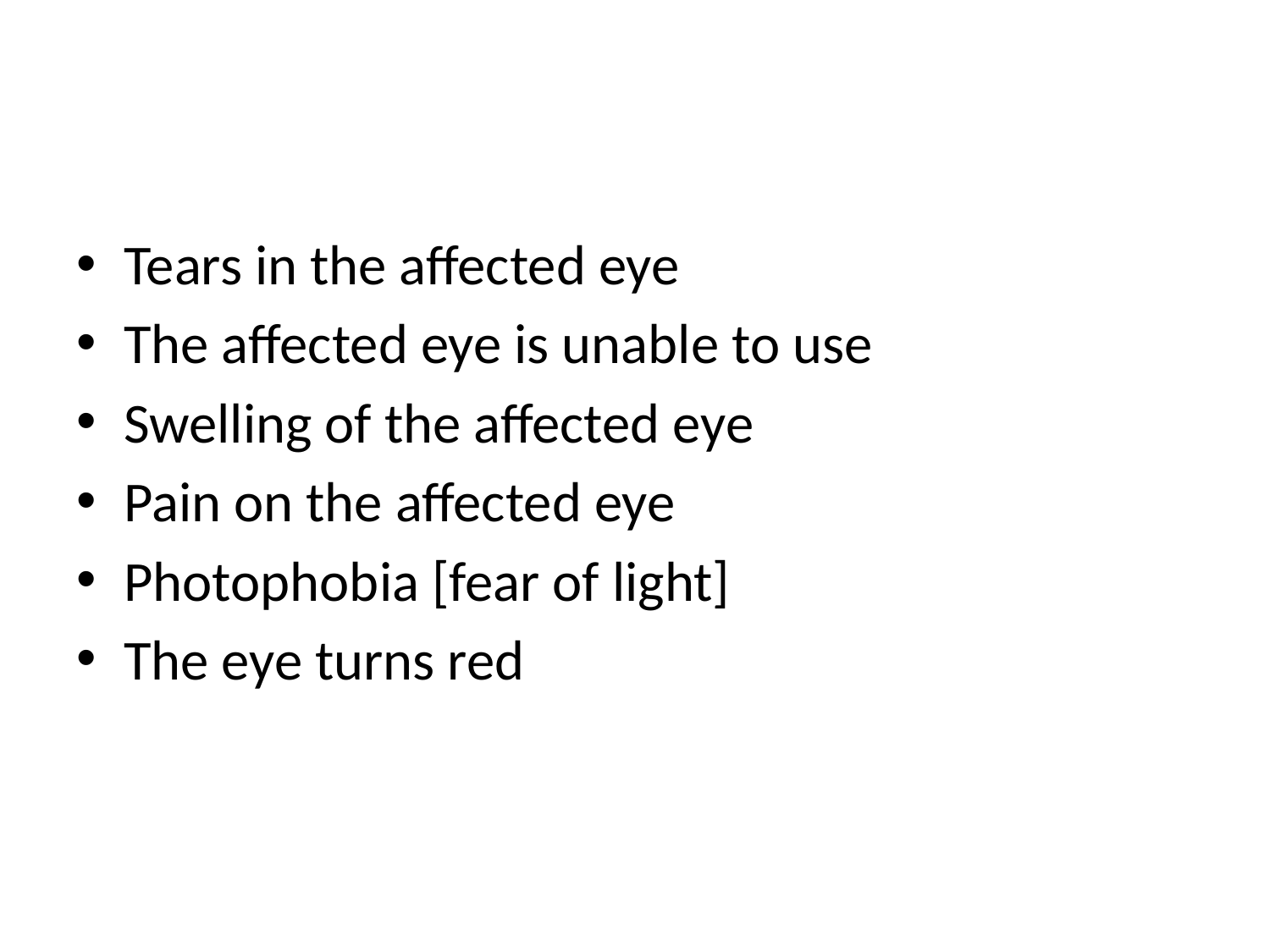

Tears in the affected eye
The affected eye is unable to use
Swelling of the affected eye
Pain on the affected eye
Photophobia [fear of light]
The eye turns red